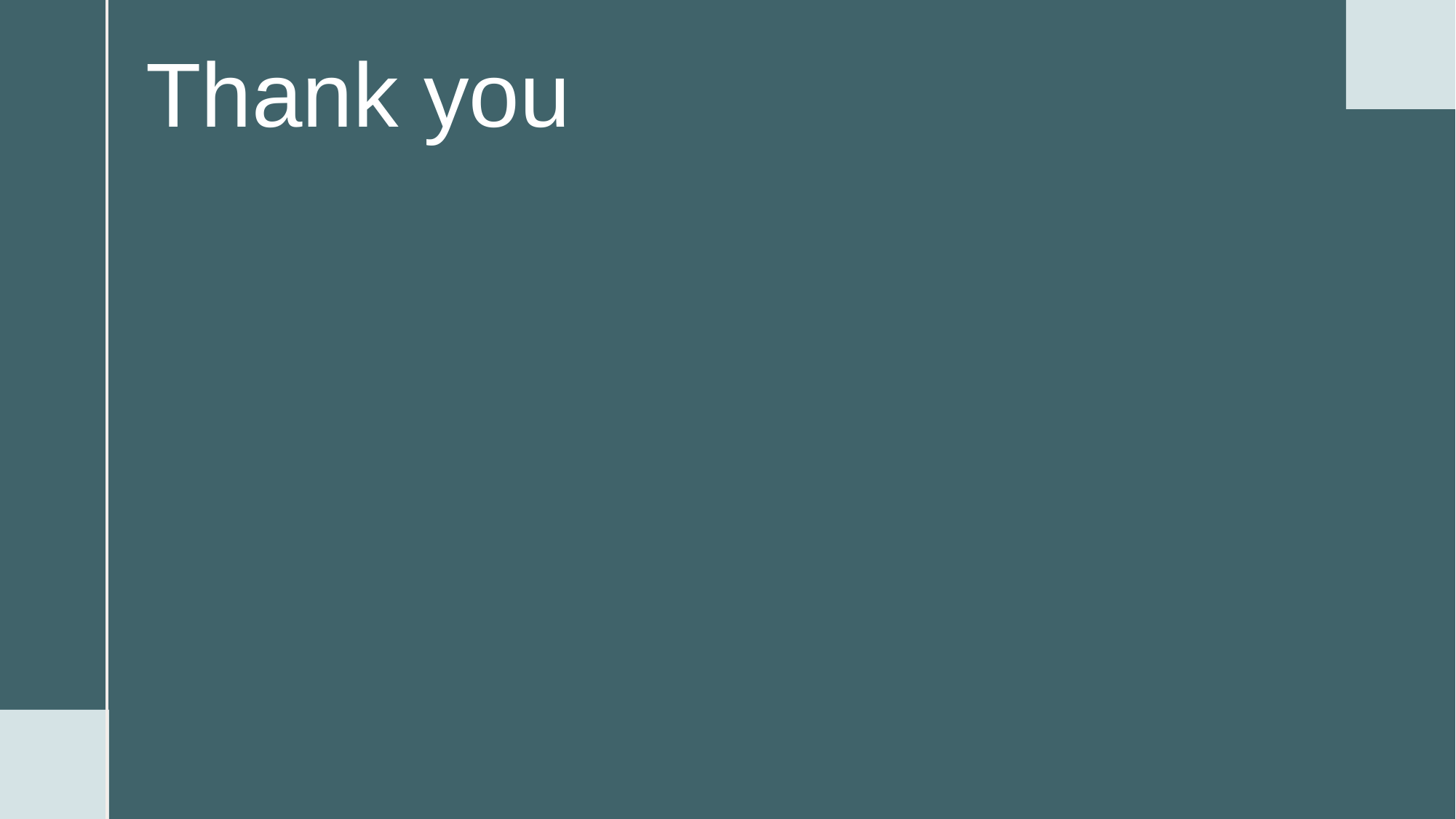

# Thank you
Q&A Time
Let's discuss what we learned, all questions are welcome